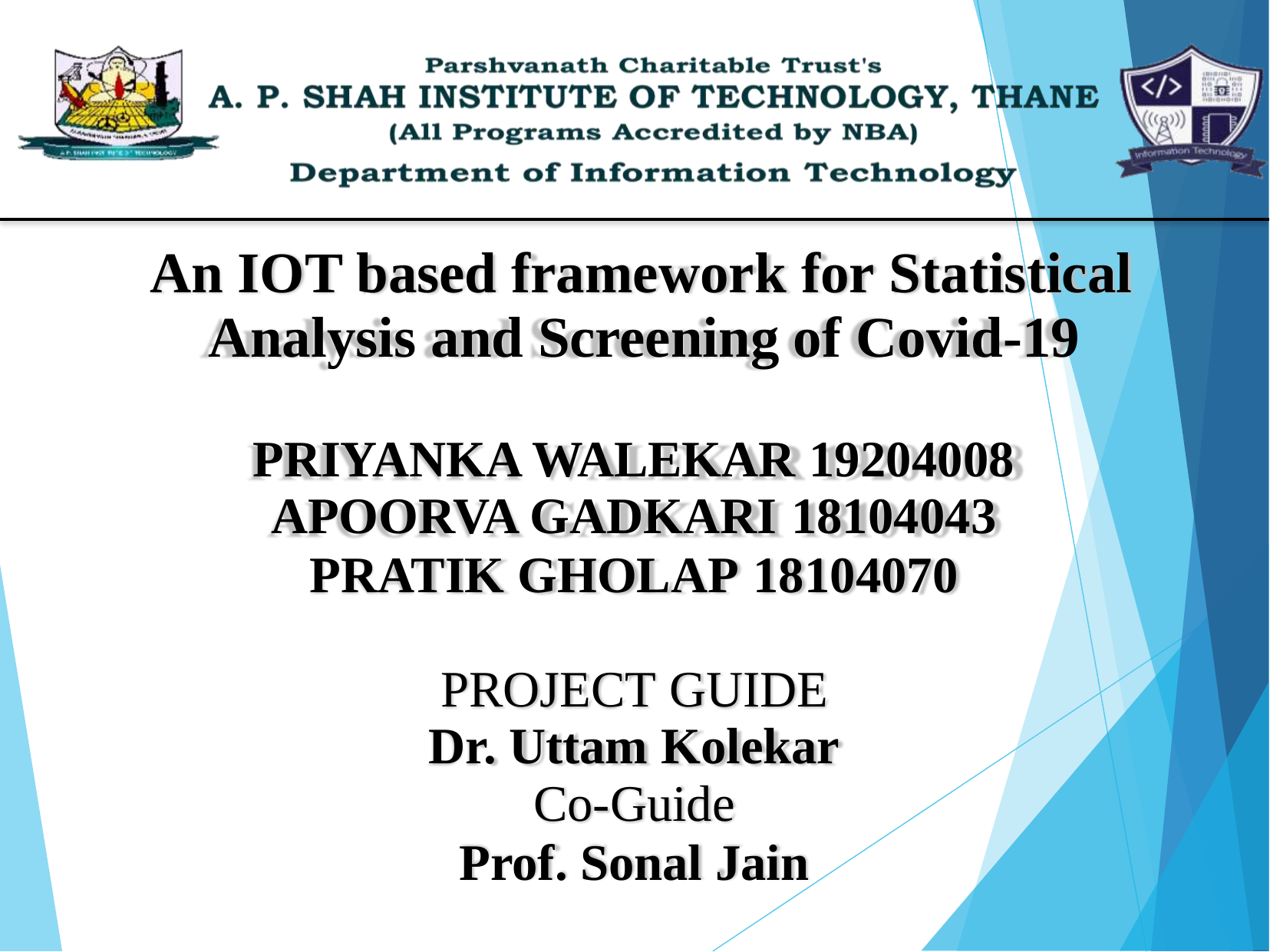

# An IOT based framework for Statistical  Analysis and Screening of Covid-19

PRIYANKA WALEKAR 19204008
APOORVA GADKARI 18104043
PRATIK GHOLAP 18104070

PROJECT GUIDE
Dr. Uttam Kolekar
Co-Guide
Prof. Sonal Jain